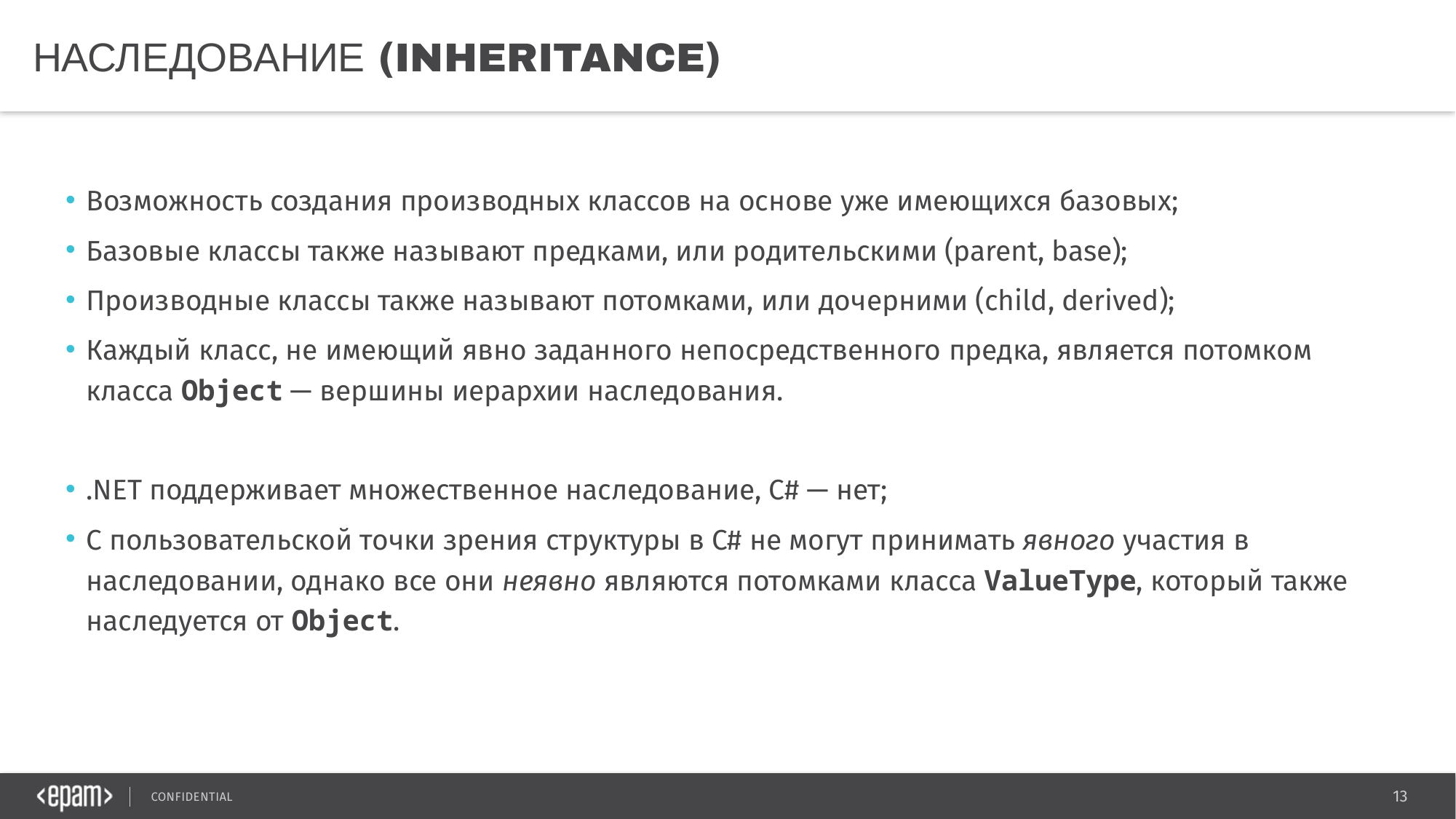

# Наследование (inheritance)
Возможность создания производных классов на основе уже имеющихся базовых;
Базовые классы также называют предками, или родительскими (parent, base);
Производные классы также называют потомками, или дочерними (child, derived);
Каждый класс, не имеющий явно заданного непосредственного предка, является потомком класса Object — вершины иерархии наследования.

.NET поддерживает множественное наследование, C# — нет;
С пользовательской точки зрения структуры в C# не могут принимать явного участия в наследовании, однако все они неявно являются потомками класса ValueType, который также наследуется от Object.